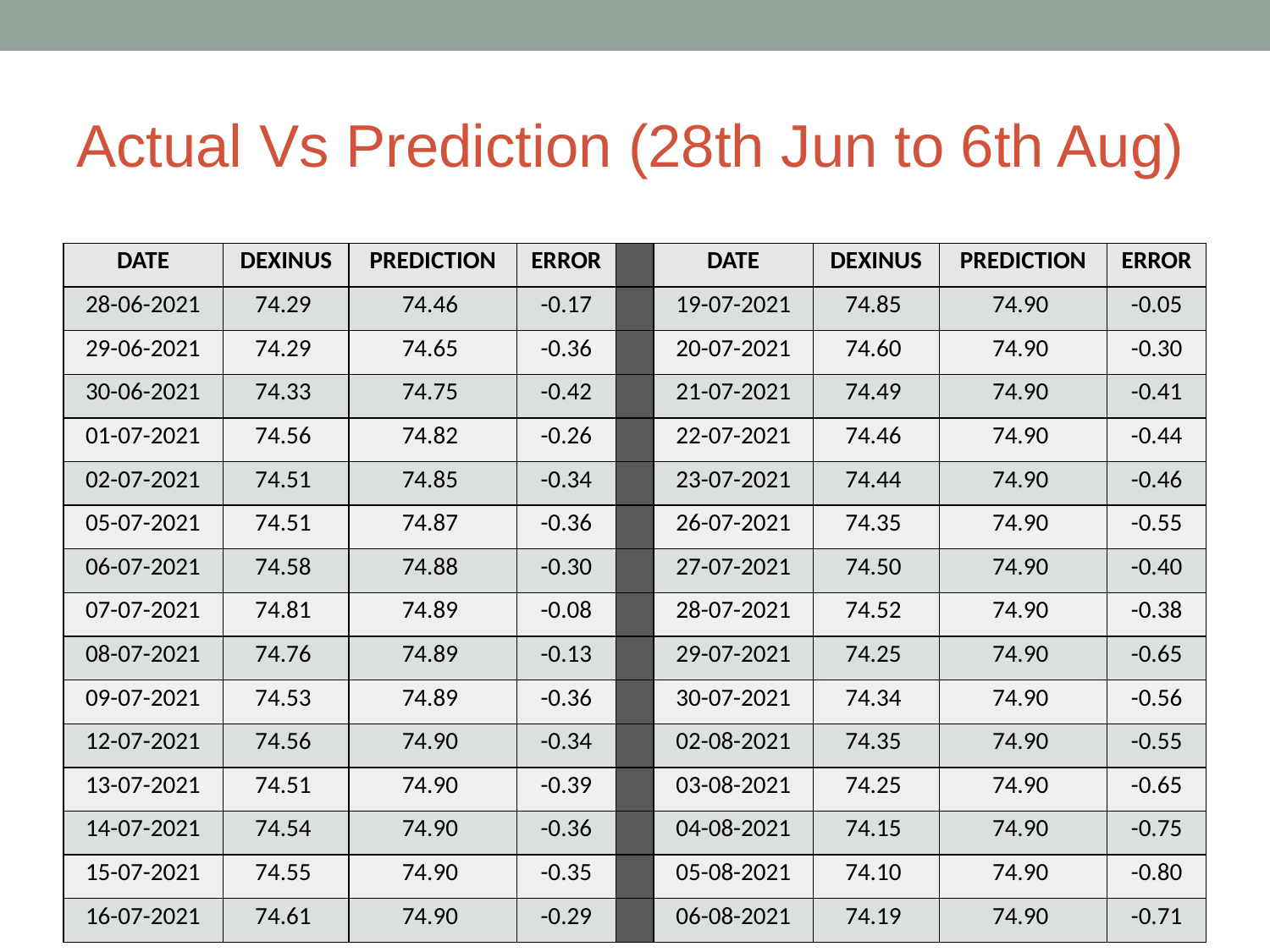

# Actual Vs Prediction (28th Jun to 6th Aug)
| DATE | DEXINUS | PREDICTION | ERROR |  | DATE | DEXINUS | PREDICTION | ERROR |
| --- | --- | --- | --- | --- | --- | --- | --- | --- |
| 28-06-2021 | 74.29 | 74.46 | -0.17 |  | 19-07-2021 | 74.85 | 74.90 | -0.05 |
| 29-06-2021 | 74.29 | 74.65 | -0.36 |  | 20-07-2021 | 74.60 | 74.90 | -0.30 |
| 30-06-2021 | 74.33 | 74.75 | -0.42 |  | 21-07-2021 | 74.49 | 74.90 | -0.41 |
| 01-07-2021 | 74.56 | 74.82 | -0.26 |  | 22-07-2021 | 74.46 | 74.90 | -0.44 |
| 02-07-2021 | 74.51 | 74.85 | -0.34 |  | 23-07-2021 | 74.44 | 74.90 | -0.46 |
| 05-07-2021 | 74.51 | 74.87 | -0.36 |  | 26-07-2021 | 74.35 | 74.90 | -0.55 |
| 06-07-2021 | 74.58 | 74.88 | -0.30 |  | 27-07-2021 | 74.50 | 74.90 | -0.40 |
| 07-07-2021 | 74.81 | 74.89 | -0.08 |  | 28-07-2021 | 74.52 | 74.90 | -0.38 |
| 08-07-2021 | 74.76 | 74.89 | -0.13 |  | 29-07-2021 | 74.25 | 74.90 | -0.65 |
| 09-07-2021 | 74.53 | 74.89 | -0.36 |  | 30-07-2021 | 74.34 | 74.90 | -0.56 |
| 12-07-2021 | 74.56 | 74.90 | -0.34 |  | 02-08-2021 | 74.35 | 74.90 | -0.55 |
| 13-07-2021 | 74.51 | 74.90 | -0.39 |  | 03-08-2021 | 74.25 | 74.90 | -0.65 |
| 14-07-2021 | 74.54 | 74.90 | -0.36 |  | 04-08-2021 | 74.15 | 74.90 | -0.75 |
| 15-07-2021 | 74.55 | 74.90 | -0.35 |  | 05-08-2021 | 74.10 | 74.90 | -0.80 |
| 16-07-2021 | 74.61 | 74.90 | -0.29 |  | 06-08-2021 | 74.19 | 74.90 | -0.71 |